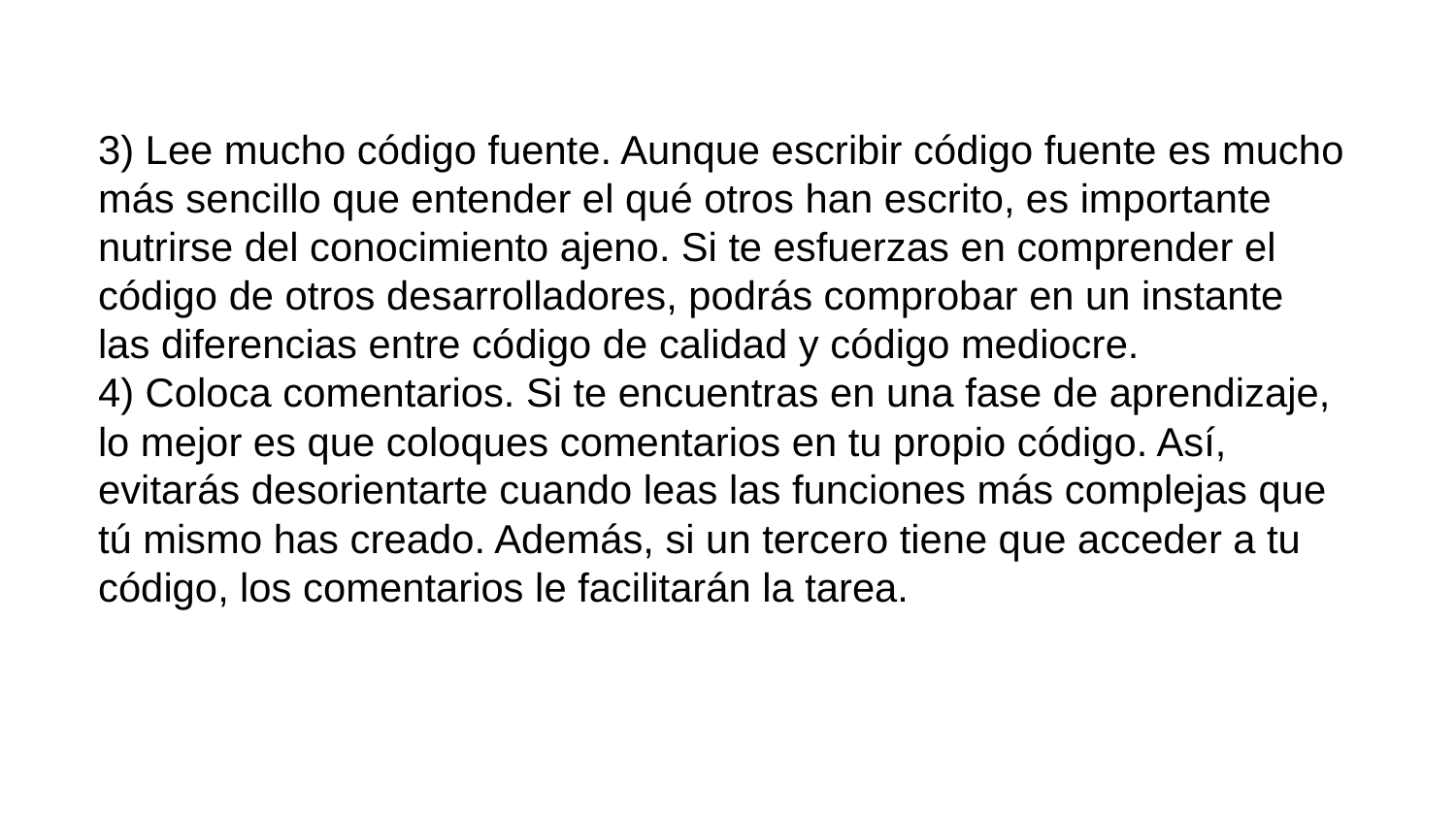

3) Lee mucho código fuente. Aunque escribir código fuente es mucho más sencillo que entender el qué otros han escrito, es importante nutrirse del conocimiento ajeno. Si te esfuerzas en comprender el código de otros desarrolladores, podrás comprobar en un instante las diferencias entre código de calidad y código mediocre.
4) Coloca comentarios. Si te encuentras en una fase de aprendizaje, lo mejor es que coloques comentarios en tu propio código. Así, evitarás desorientarte cuando leas las funciones más complejas que tú mismo has creado. Además, si un tercero tiene que acceder a tu código, los comentarios le facilitarán la tarea.